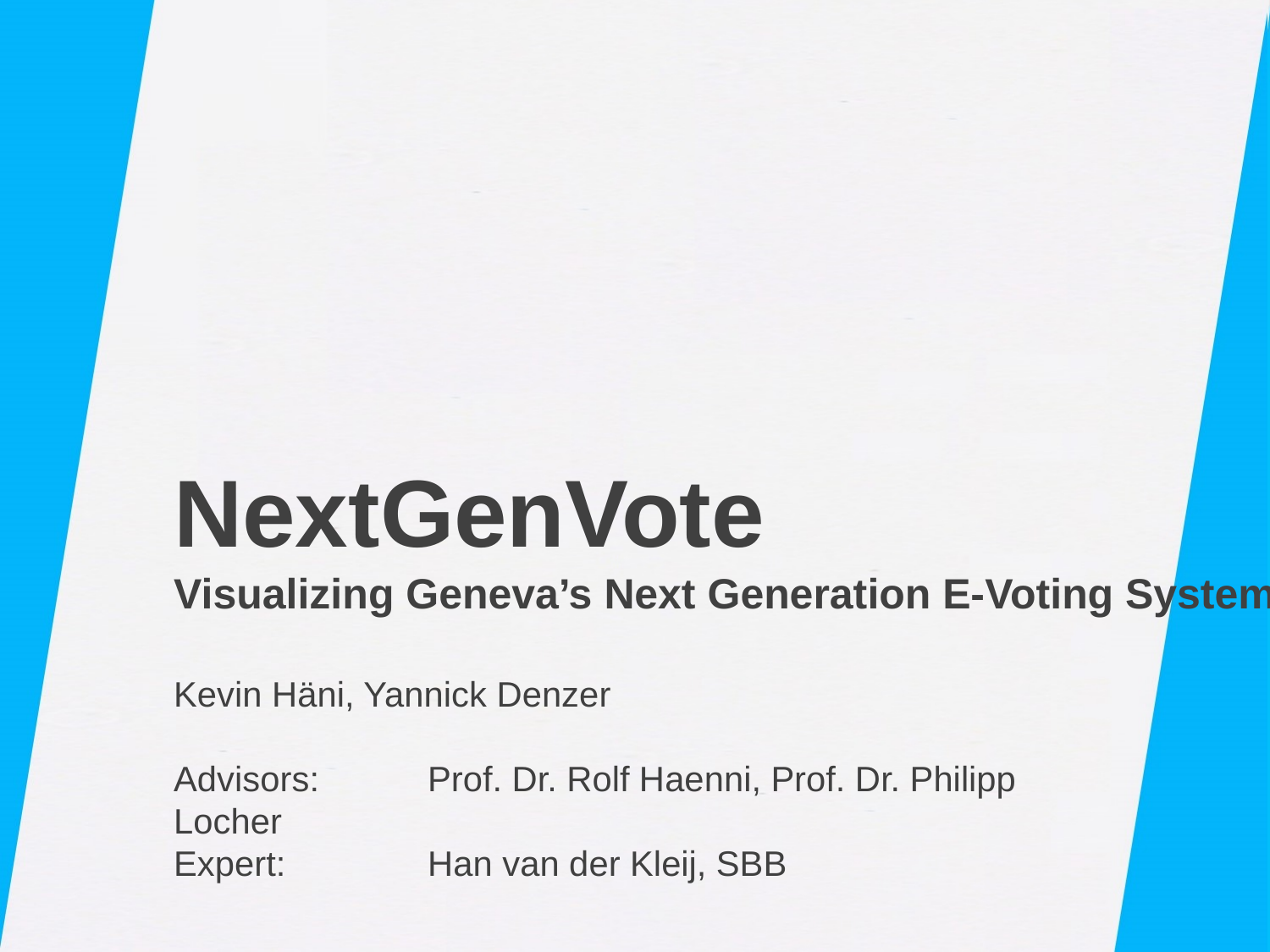

NextGenVote
Visualizing Geneva’s Next Generation E-Voting System

Kevin Häni, Yannick Denzer

Advisors:	Prof. Dr. Rolf Haenni, Prof. Dr. Philipp Locher
Expert:		Han van der Kleij, SBB